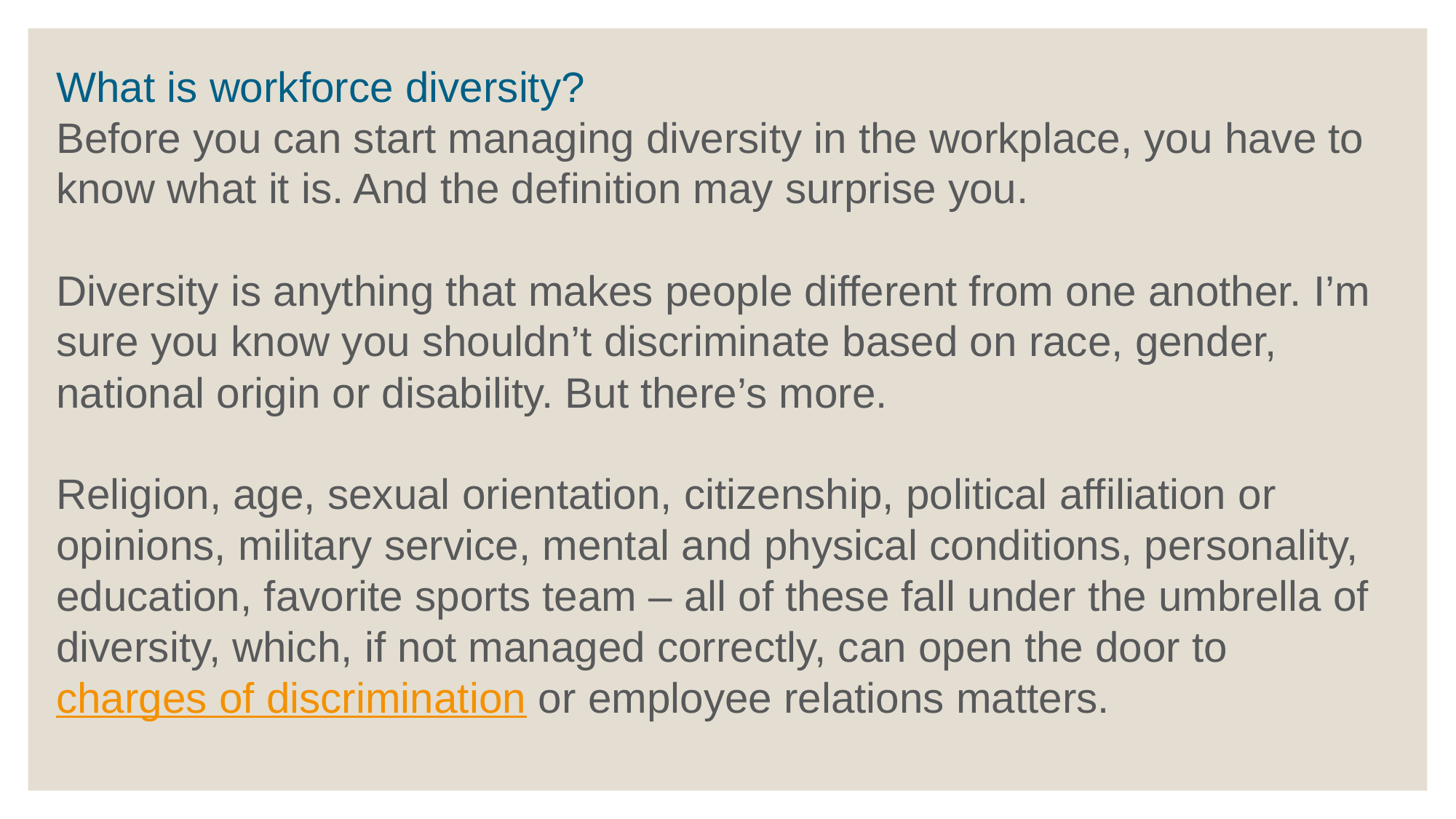

What is workforce diversity?
Before you can start managing diversity in the workplace, you have to know what it is. And the definition may surprise you.

Diversity is anything that makes people different from one another. I’m sure you know you shouldn’t discriminate based on race, gender, national origin or disability. But there’s more.

Religion, age, sexual orientation, citizenship, political affiliation or opinions, military service, mental and physical conditions, personality, education, favorite sports team – all of these fall under the umbrella of diversity, which, if not managed correctly, can open the door to charges of discrimination or employee relations matters.